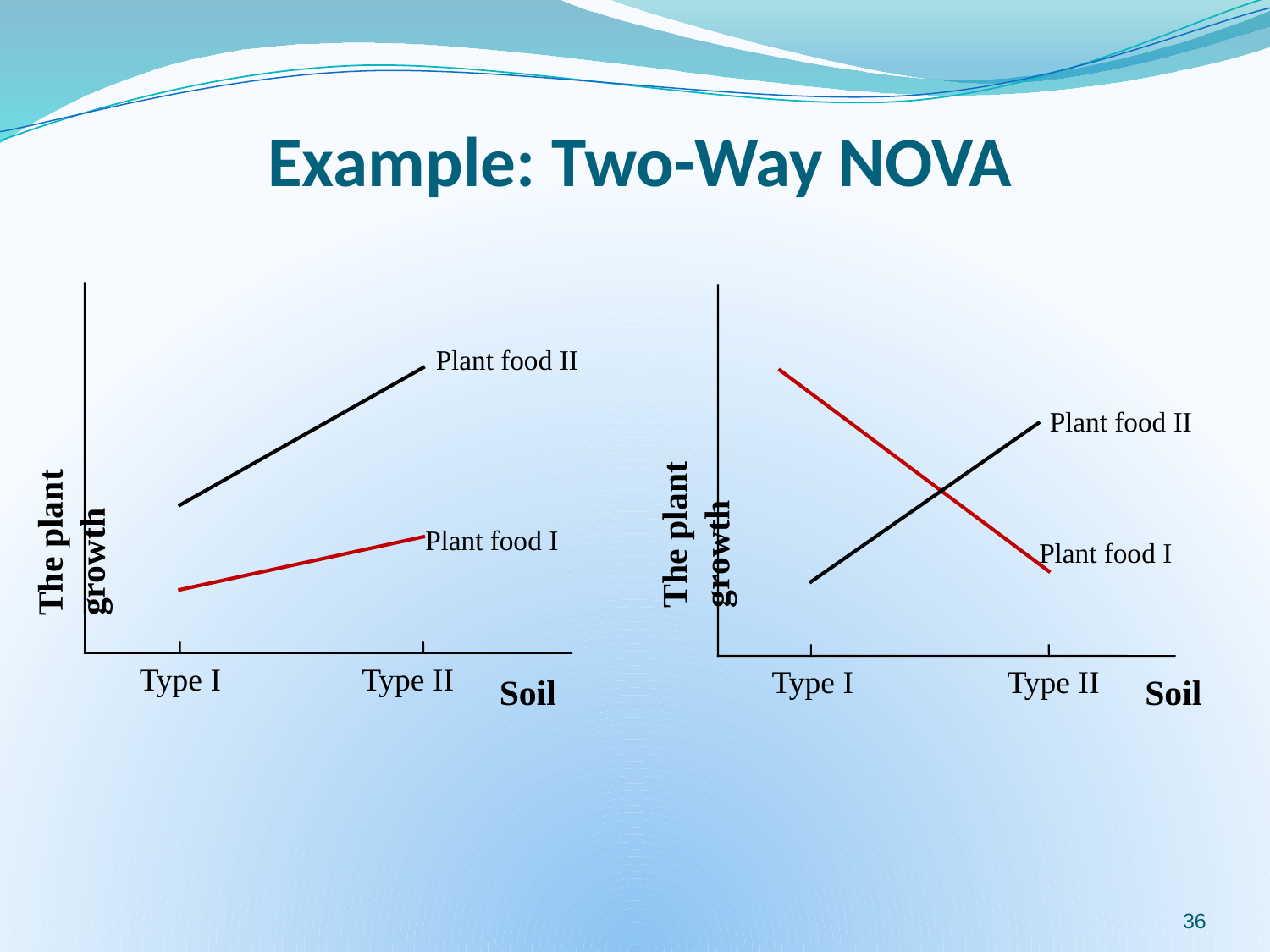

# Example: Two-Way NOVA

Plant food II
The plant growth

Plant food I

Type I
Type II
Soil

The plant growth

Type I
Plant food II
Plant food I
Type II
Soil
36